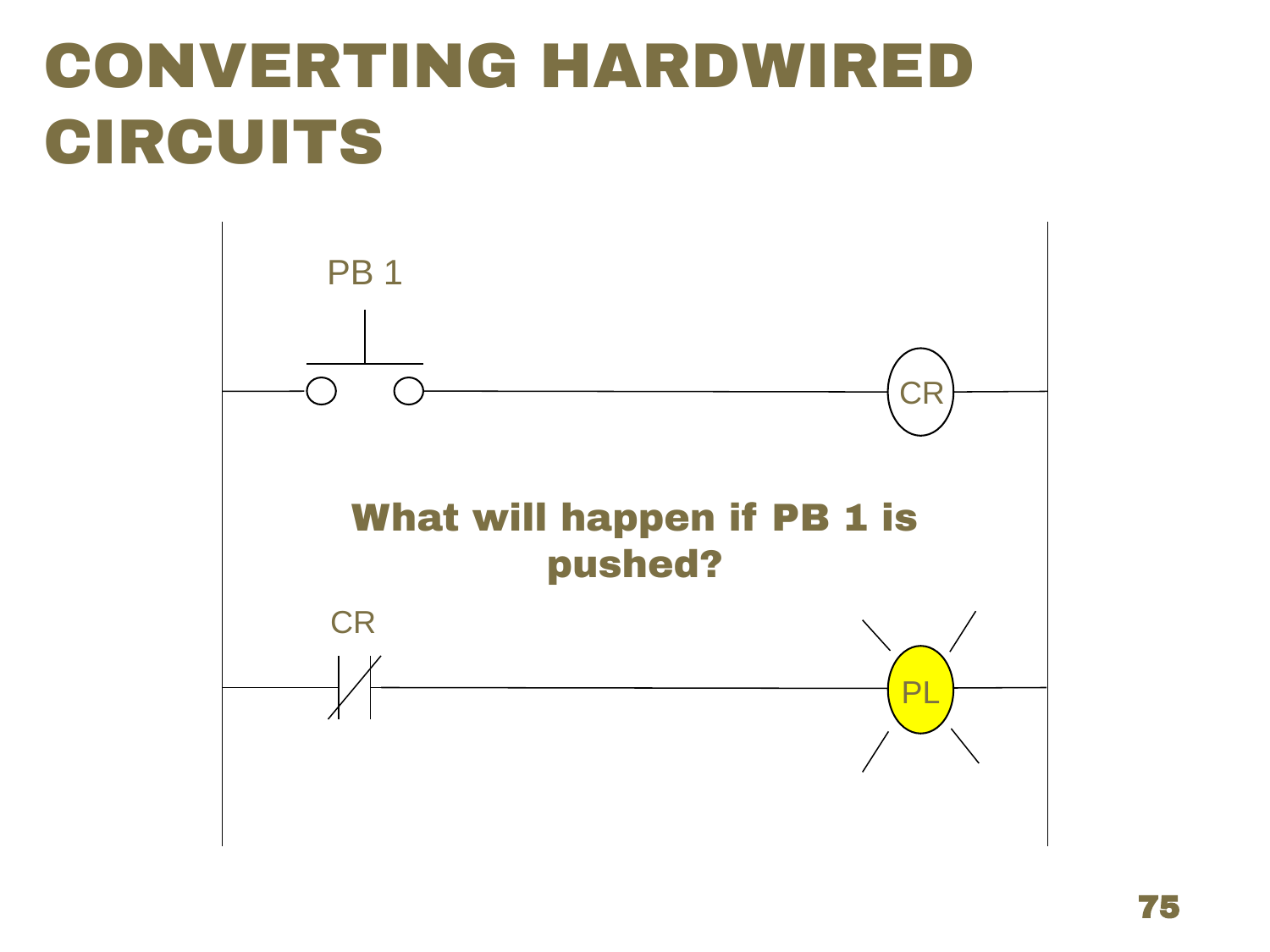

CONVERTING HARDWIRED CIRCUITS
PB 1

CR
What will happen if PB 1 is pushed?
CR

PL
75